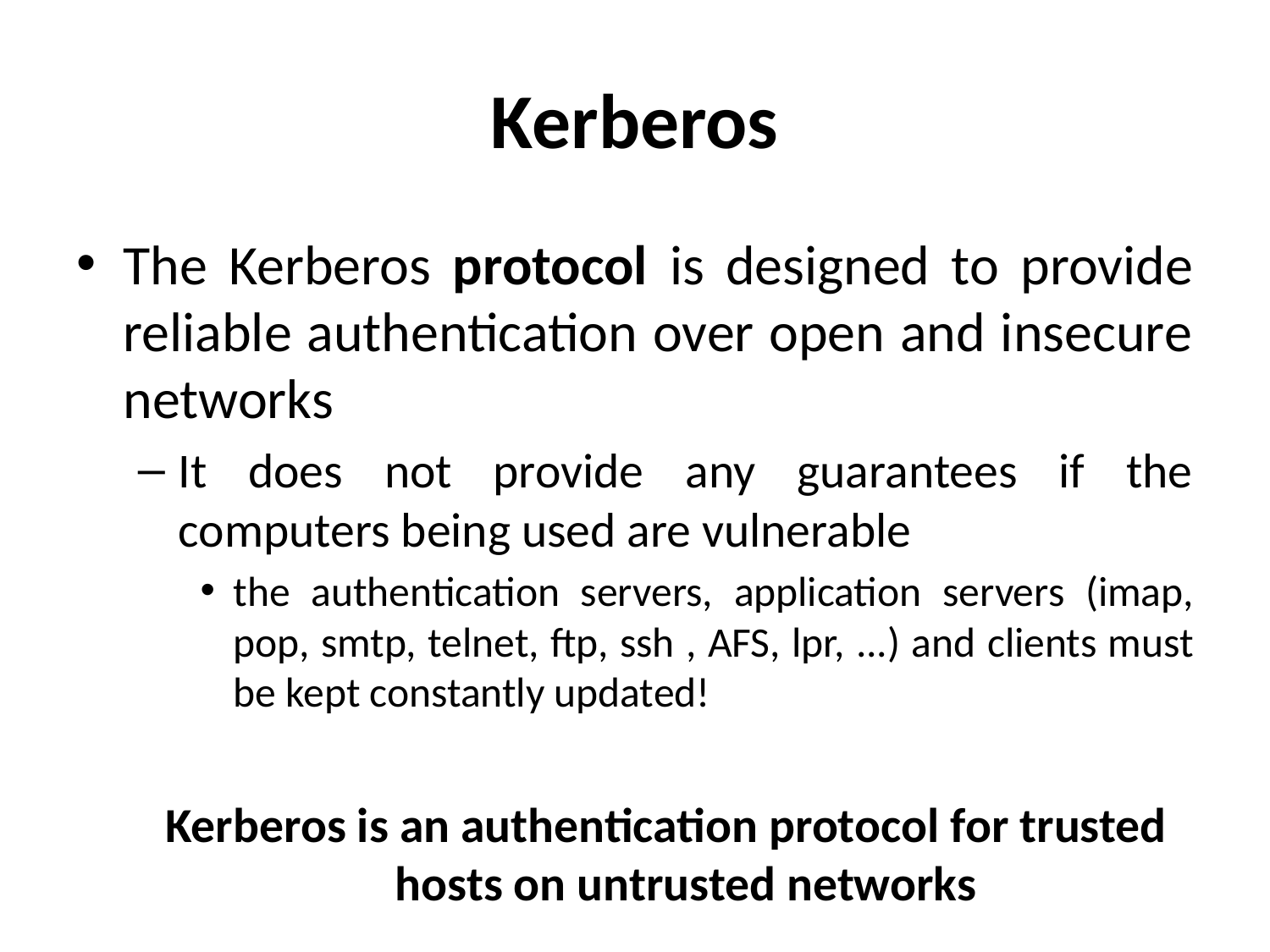

# Kerberos
The Kerberos protocol is designed to provide reliable authentication over open and insecure networks
It does not provide any guarantees if the computers being used are vulnerable
the authentication servers, application servers (imap, pop, smtp, telnet, ftp, ssh , AFS, lpr, ...) and clients must be kept constantly updated!

Kerberos is an authentication protocol for trusted hosts on untrusted networks